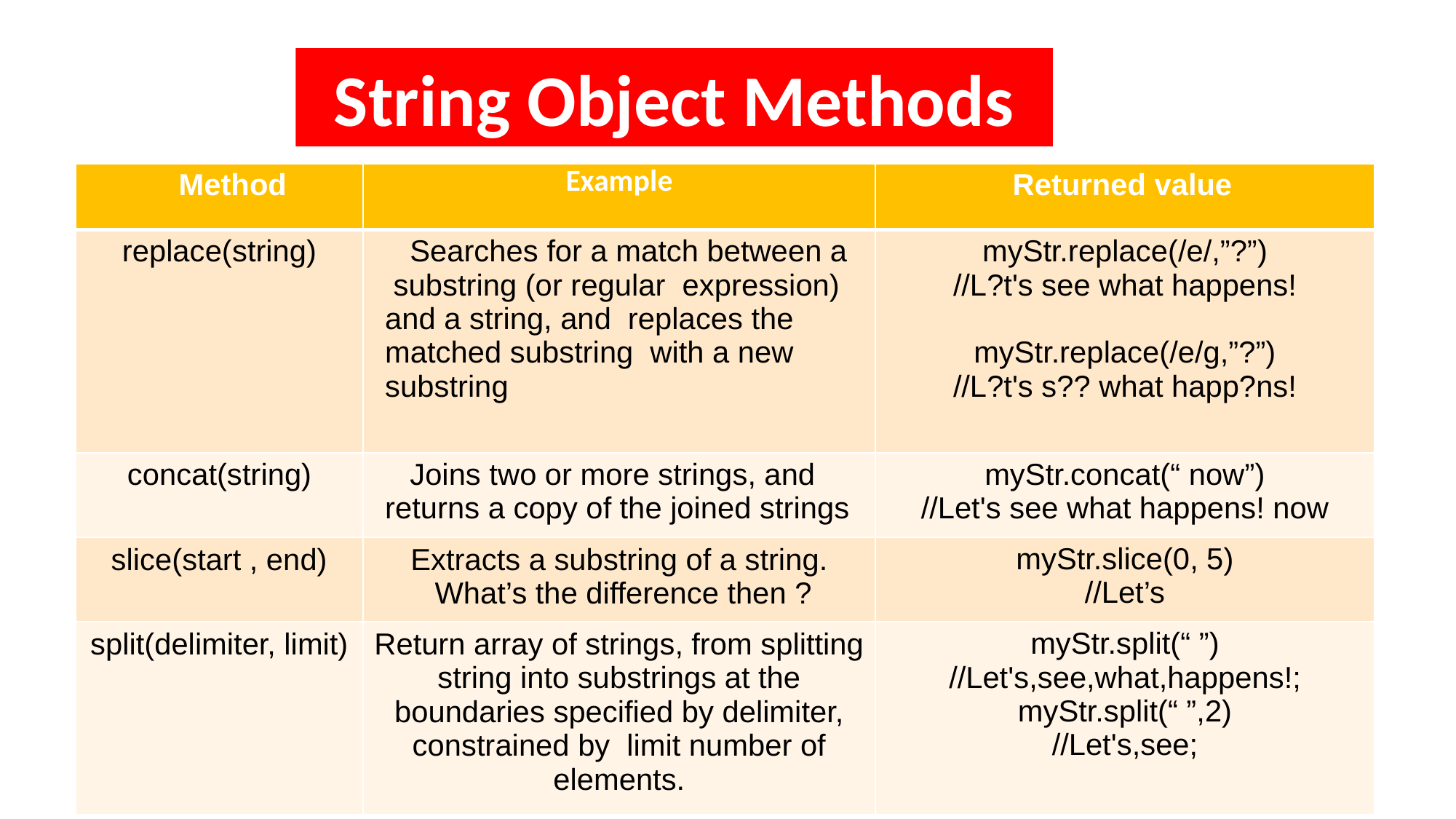

String Object Methods
| Method | Example | Returned value |
| --- | --- | --- |
| replace(string) | Searches for a match between a substring (or regular expression) and a string, and replaces the matched substring with a new substring | myStr.replace(/e/,”?”) //L?t's see what happens! myStr.replace(/e/g,”?”) //L?t's s?? what happ?ns! |
| concat(string) | Joins two or more strings, and returns a copy of the joined strings | myStr.concat(“ now”) //Let's see what happens! now |
| slice(start , end) | Extracts a substring of a string. What’s the difference then ? | myStr.slice(0, 5) //Let’s |
| split(delimiter, limit) | Return array of strings, from splitting string into substrings at the boundaries specified by delimiter, constrained by limit number of elements. | myStr.split(“ ”) //Let's,see,what,happens!; myStr.split(“ ”,2) //Let's,see; |